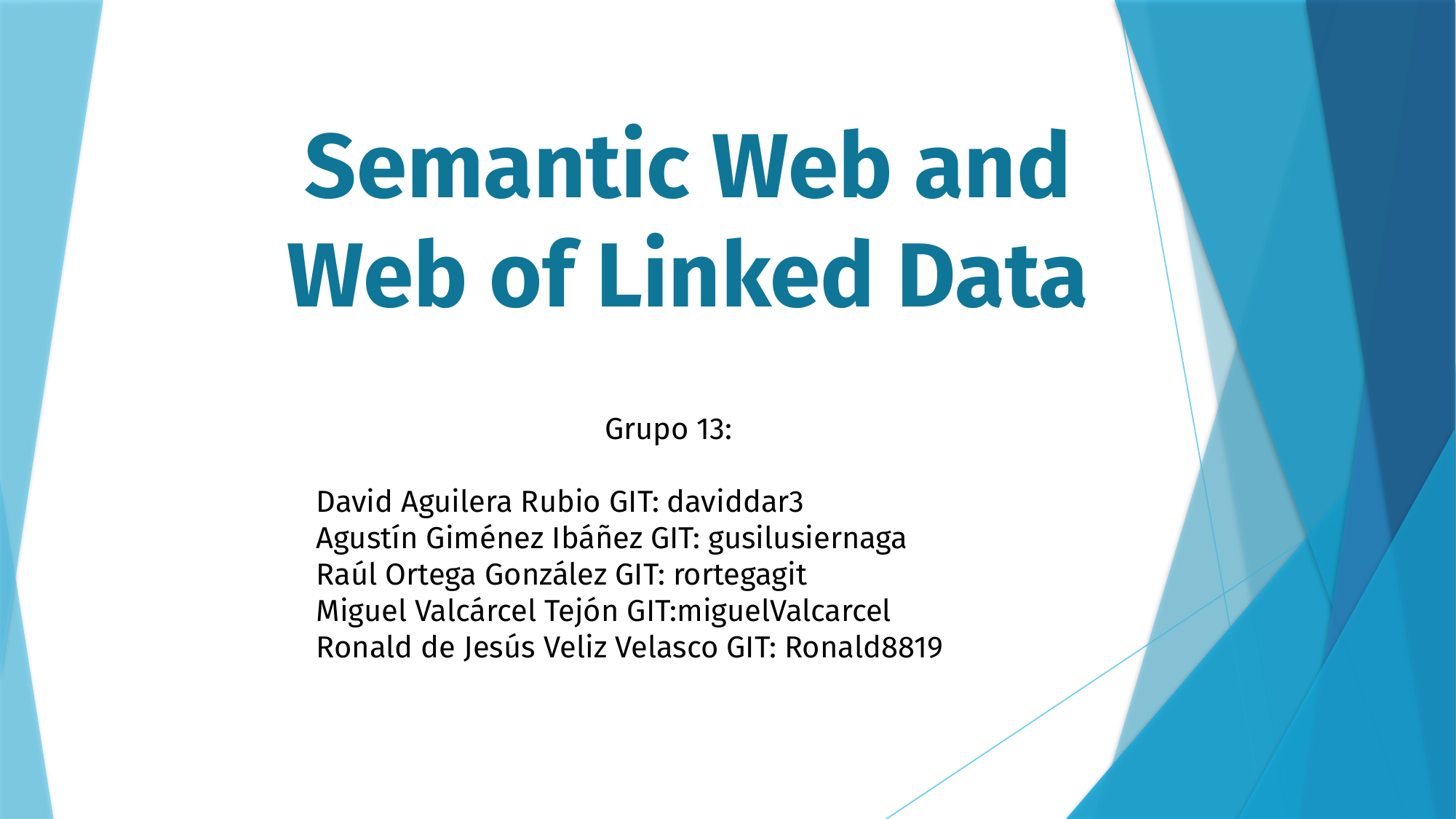

# Semantic Web and Web of Linked Data
Grupo 13:

David Aguilera Rubio GIT: daviddar3
Agustín Giménez Ibáñez GIT: gusilusiernaga
Raúl Ortega González GIT: rortegagit
Miguel Valcárcel Tejón GIT:miguelValcarcel
Ronald de Jesús Veliz Velasco GIT: Ronald8819